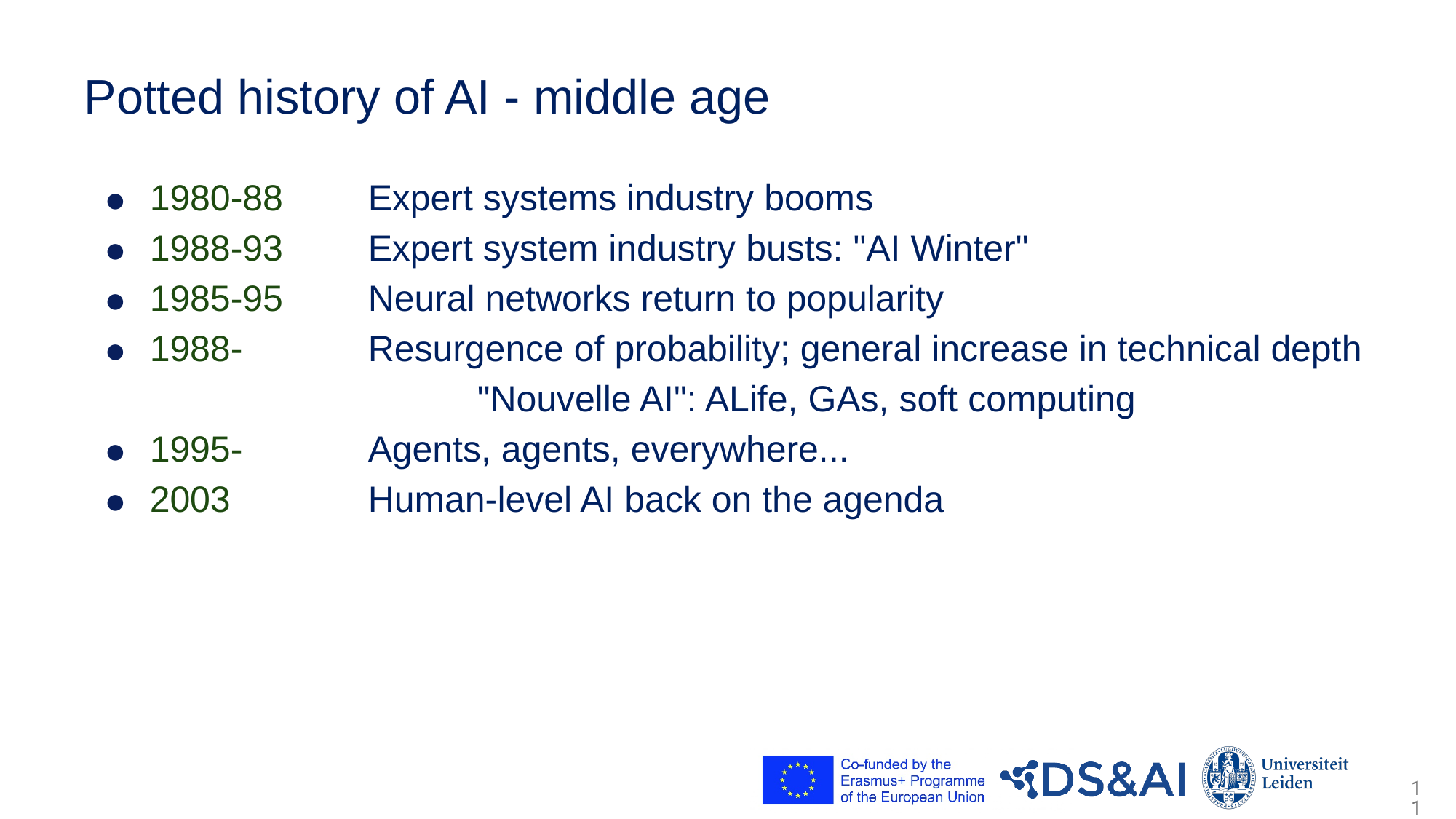

# Potted history of AI - middle age
1980-88	Expert systems industry booms
1988-93	Expert system industry busts: "AI Winter"
1985-95	Neural networks return to popularity
1988- 		Resurgence of probability; general increase in technical depth
			"Nouvelle AI": ALife, GAs, soft computing
1995-		Agents, agents, everywhere...
2003		Human-level AI back on the agenda
11